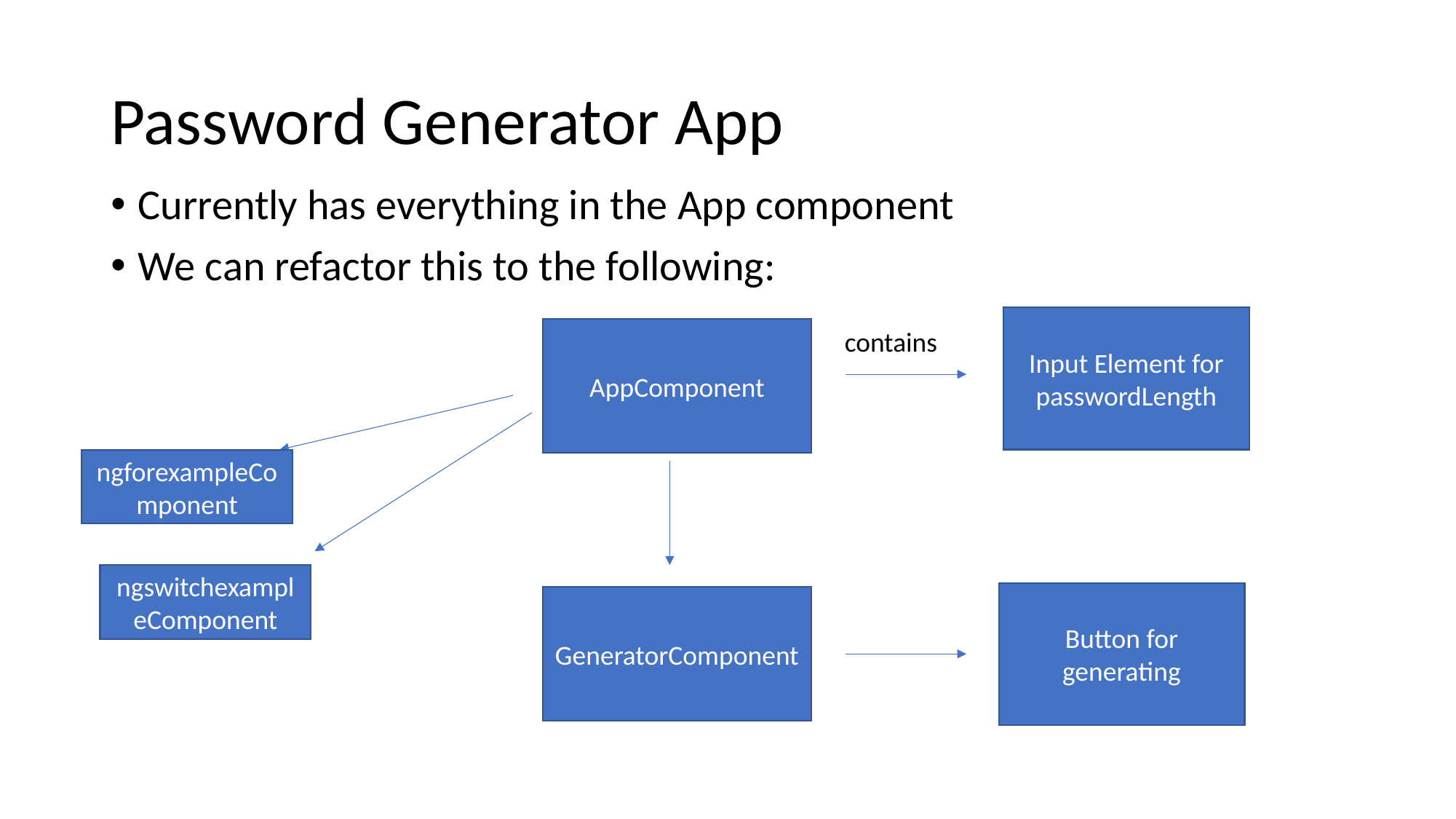

# Password Generator App
Currently has everything in the App component
We can refactor this to the following:
Input Element for passwordLength
AppComponent
contains
ngforexampleComponent
ngswitchexampleComponent
Button for generating
GeneratorComponent